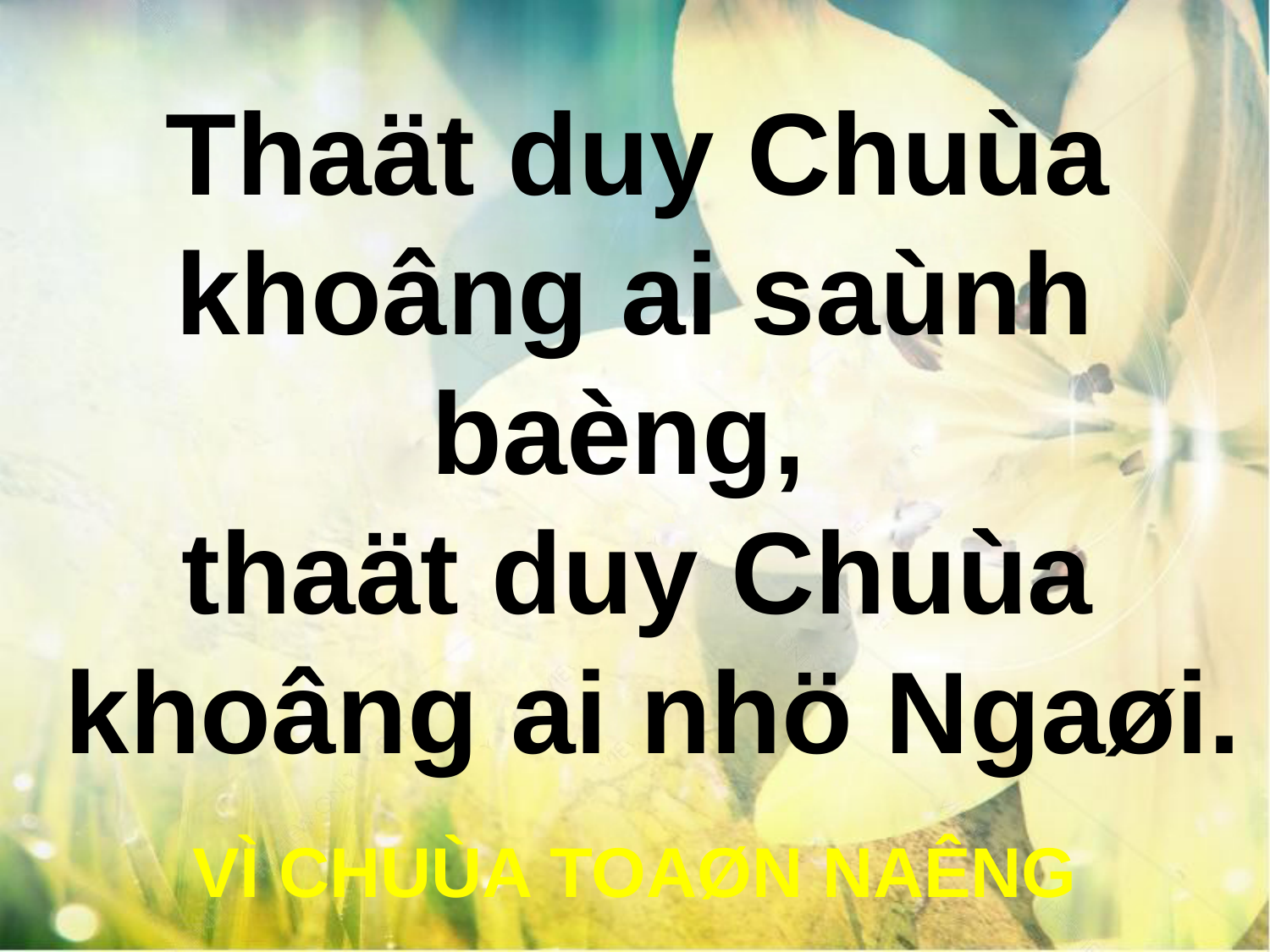

Thaät duy Chuùa
khoâng ai saùnh baèng,
thaät duy Chuùa
khoâng ai nhö Ngaøi.
VÌ CHUÙA TOAØN NAÊNG